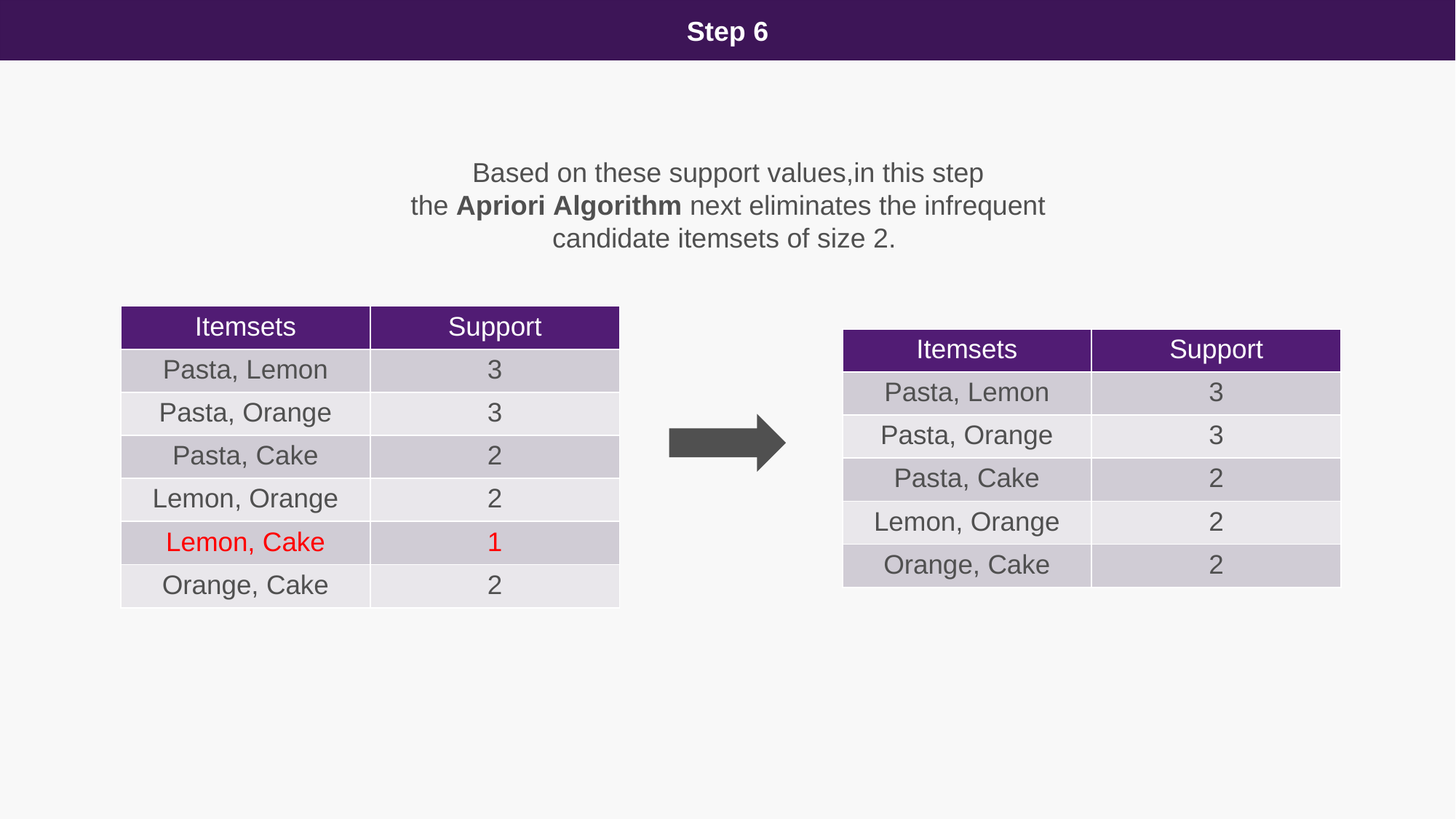

Step 6
Based on these support values,in this step the Apriori Algorithm next eliminates the infrequent candidate itemsets of size 2.
| Itemsets | Support |
| --- | --- |
| Pasta, Lemon | 3 |
| Pasta, Orange | 3 |
| Pasta, Cake | 2 |
| Lemon, Orange | 2 |
| Lemon, Cake | 1 |
| Orange, Cake | 2 |
| Itemsets | Support |
| --- | --- |
| Pasta, Lemon | 3 |
| Pasta, Orange | 3 |
| Pasta, Cake | 2 |
| Lemon, Orange | 2 |
| Orange, Cake | 2 |